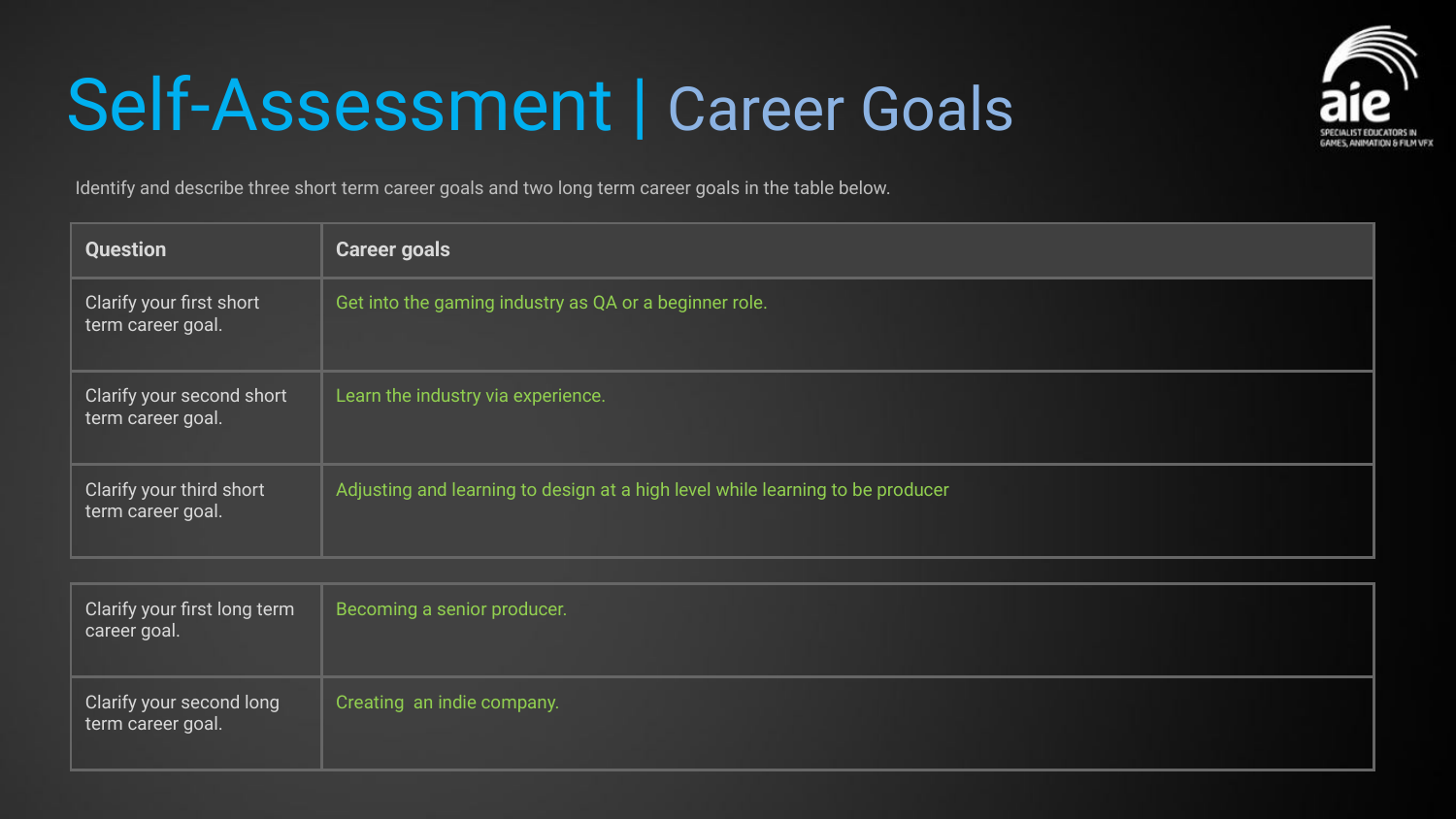

# Self-Assessment | Career Goals
Identify and describe three short term career goals and two long term career goals in the table below.
| Question | Career goals |
| --- | --- |
| Clarify your first short  term career goal. | Get into the gaming industry as QA or a beginner role. |
| Clarify your second short term career goal. | Learn the industry via experience. |
| Clarify your third short term career goal. | Adjusting and learning to design at a high level while learning to be producer |
| Clarify your first long term career goal. | Becoming a senior producer. |
| --- | --- |
| Clarify your second long term career goal. | Creating an indie company. |